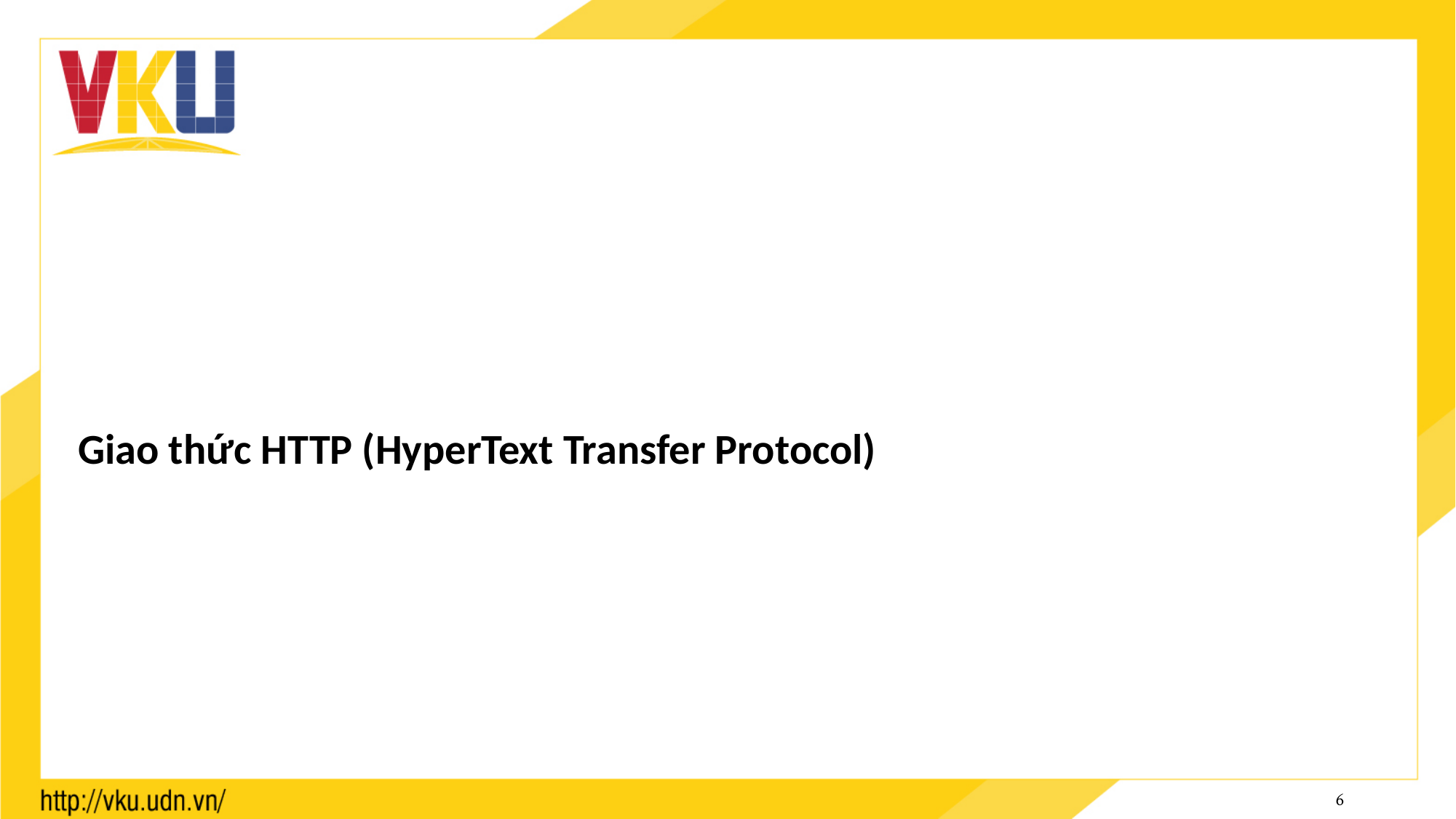

#

Giao thức HTTP (HyperText Transfer Protocol)
6